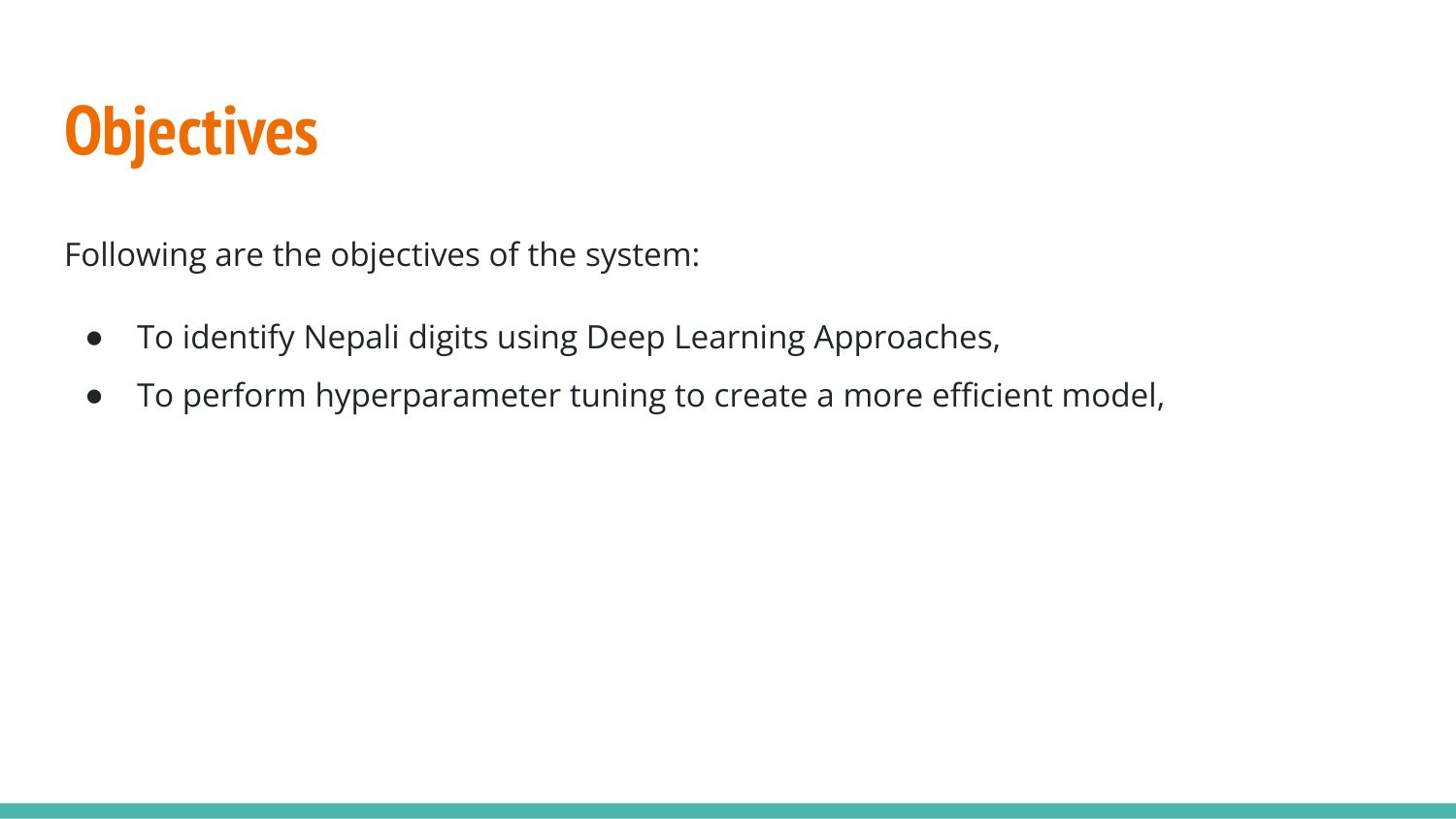

# Objectives
Following are the objectives of the system:
To identify Nepali digits using Deep Learning Approaches,
To perform hyperparameter tuning to create a more efficient model,